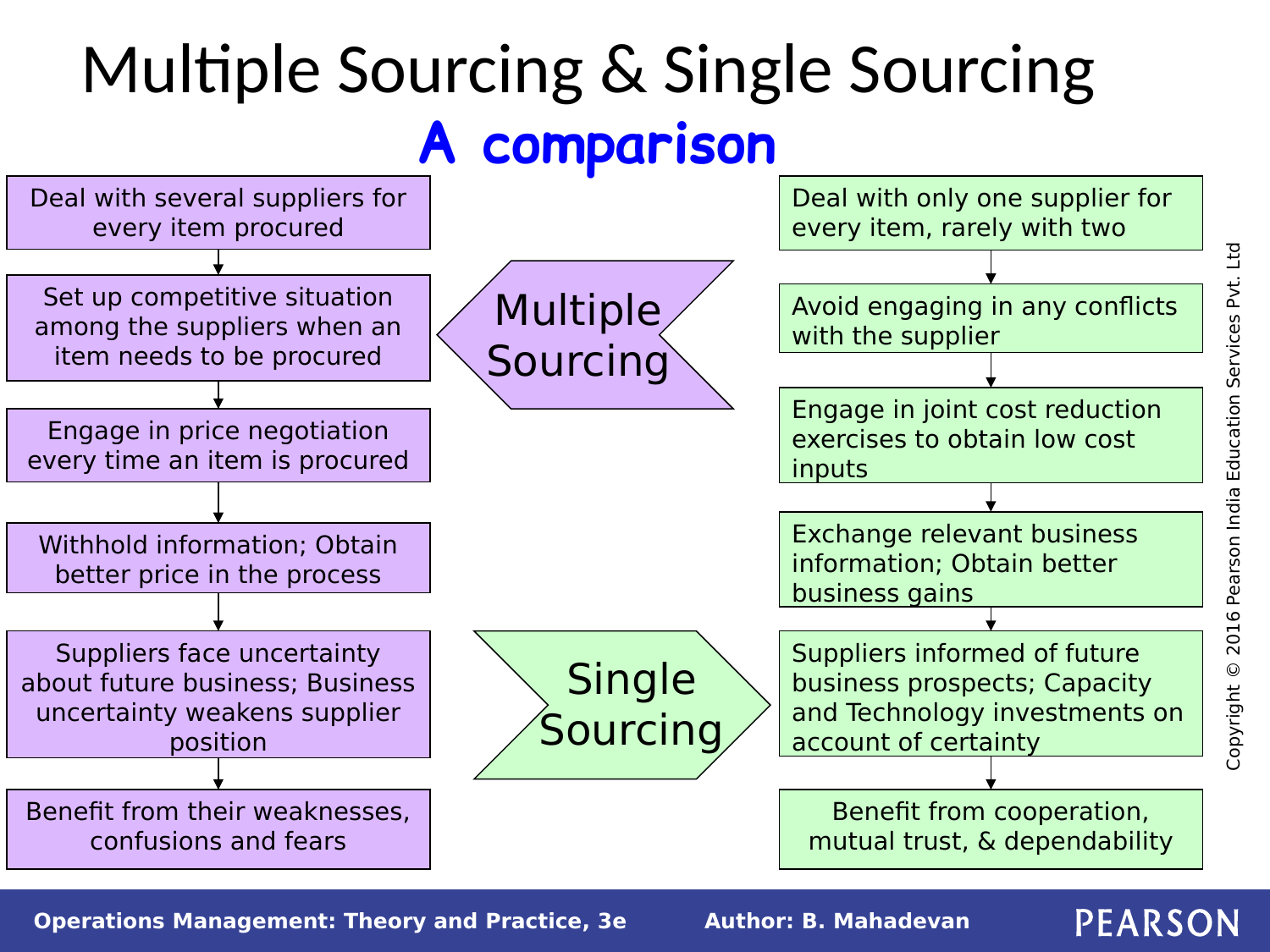

# Multiple Sourcing & Single Sourcing A comparison
Deal with several suppliers for every item procured
Deal with only one supplier for every item, rarely with two

Set up competitive situation among the suppliers when an item needs to be procured
Multiple
Sourcing
Avoid engaging in any conflicts with the supplier
Engage in joint cost reduction exercises to obtain low cost inputs
Engage in price negotiation every time an item is procured
Exchange relevant business information; Obtain better business gains
Withhold information; Obtain better price in the process
Suppliers face uncertainty about future business; Business uncertainty weakens supplier position

Suppliers informed of future business prospects; Capacity and Technology investments on account of certainty
Single
Sourcing
Benefit from their weaknesses, confusions and fears
Benefit from cooperation, mutual trust, & dependability